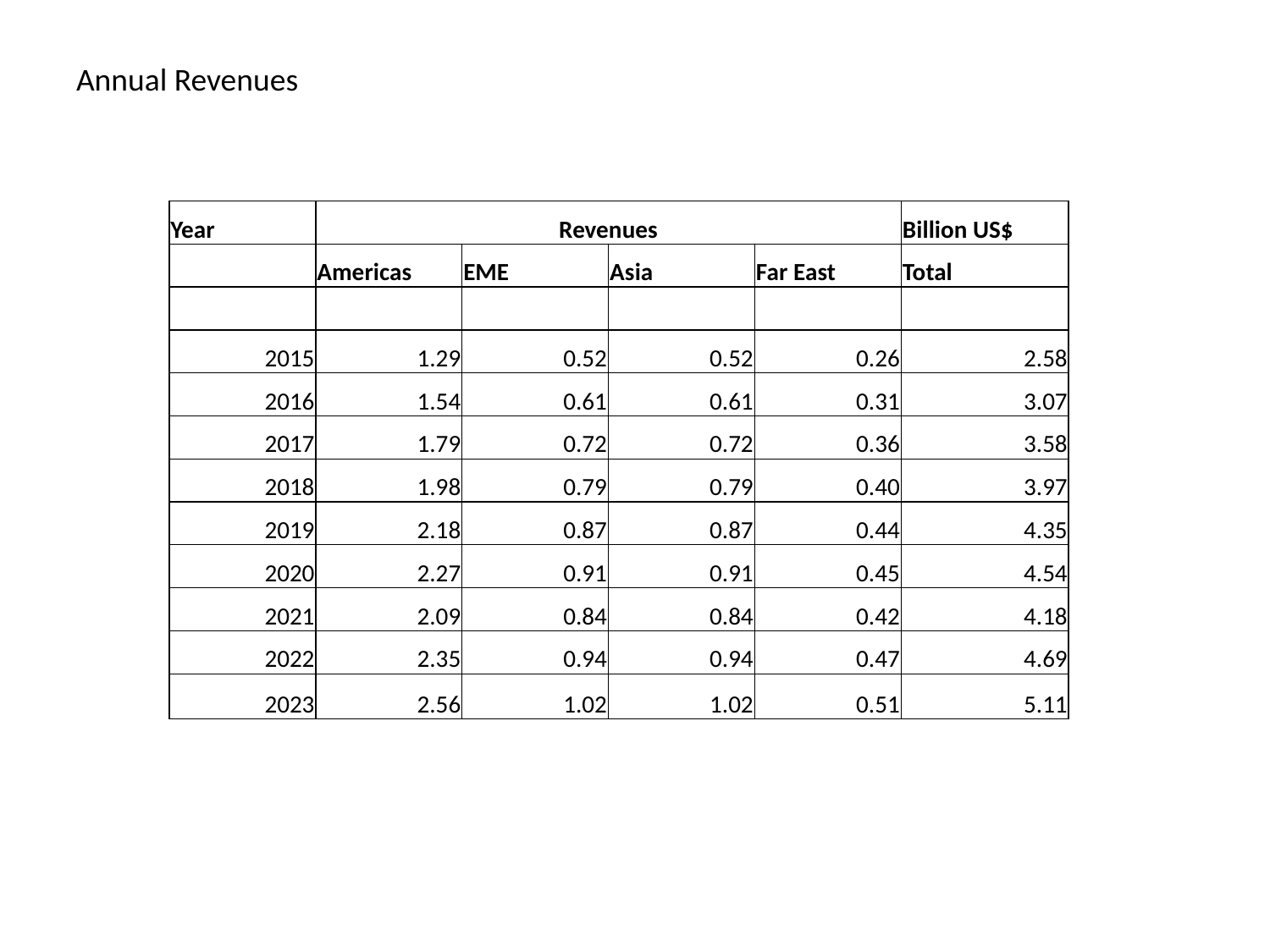

Annual Revenues
| Year | Revenues |  |  |  | Billion US$ |
| --- | --- | --- | --- | --- | --- |
|  | Americas | EME | Asia | Far East | Total |
|  |  |  |  |  |  |
| 2015 | 1.29 | 0.52 | 0.52 | 0.26 | 2.58 |
| 2016 | 1.54 | 0.61 | 0.61 | 0.31 | 3.07 |
| 2017 | 1.79 | 0.72 | 0.72 | 0.36 | 3.58 |
| 2018 | 1.98 | 0.79 | 0.79 | 0.40 | 3.97 |
| 2019 | 2.18 | 0.87 | 0.87 | 0.44 | 4.35 |
| 2020 | 2.27 | 0.91 | 0.91 | 0.45 | 4.54 |
| 2021 | 2.09 | 0.84 | 0.84 | 0.42 | 4.18 |
| 2022 | 2.35 | 0.94 | 0.94 | 0.47 | 4.69 |
| 2023 | 2.56 | 1.02 | 1.02 | 0.51 | 5.11 |